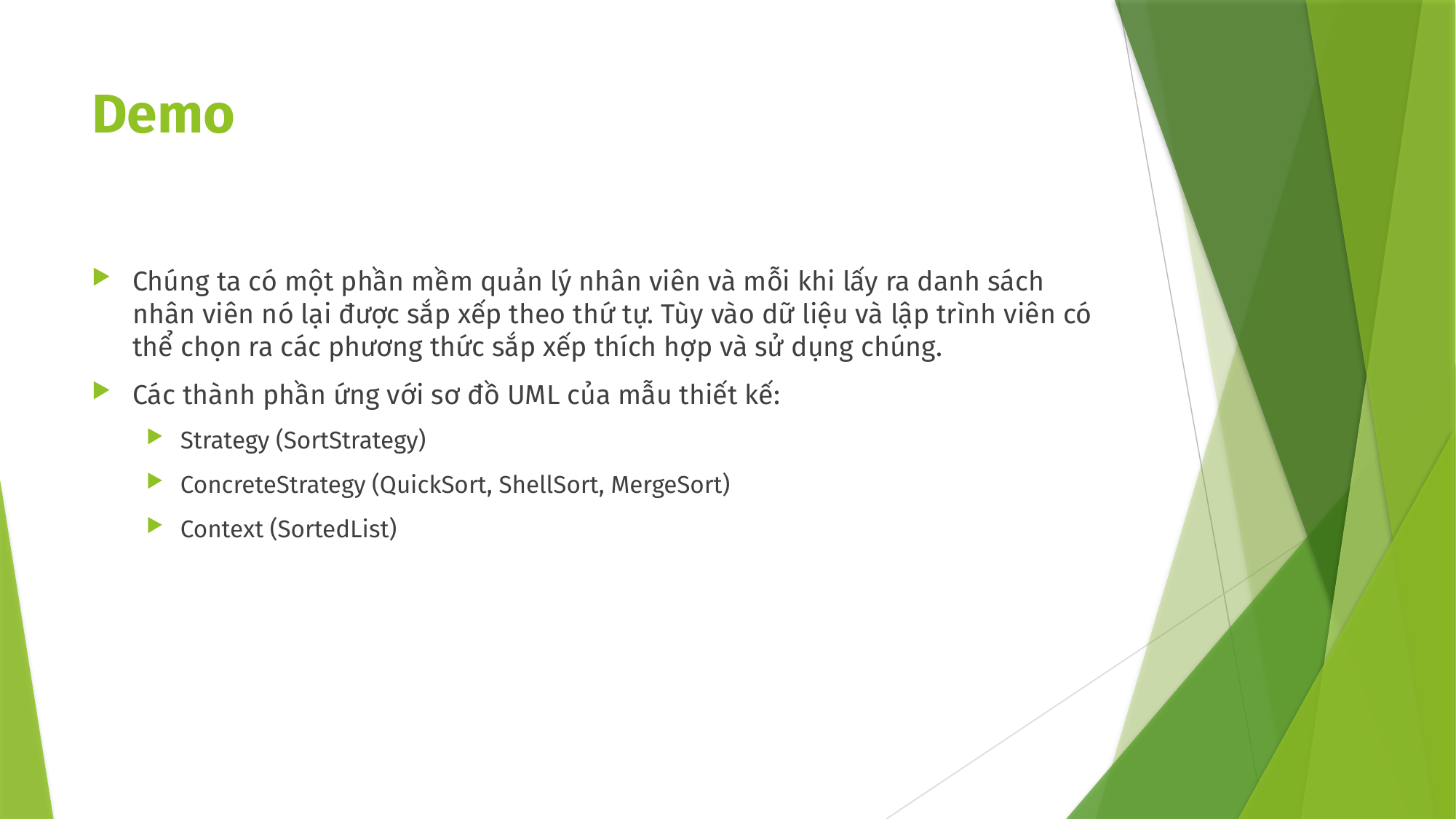

# Demo
Chúng ta có một phần mềm quản lý nhân viên và mỗi khi lấy ra danh sách nhân viên nó lại được sắp xếp theo thứ tự. Tùy vào dữ liệu và lập trình viên có thể chọn ra các phương thức sắp xếp thích hợp và sử dụng chúng.
Các thành phần ứng với sơ đồ UML của mẫu thiết kế:
Strategy (SortStrategy)
ConcreteStrategy (QuickSort, ShellSort, MergeSort)
Context (SortedList)